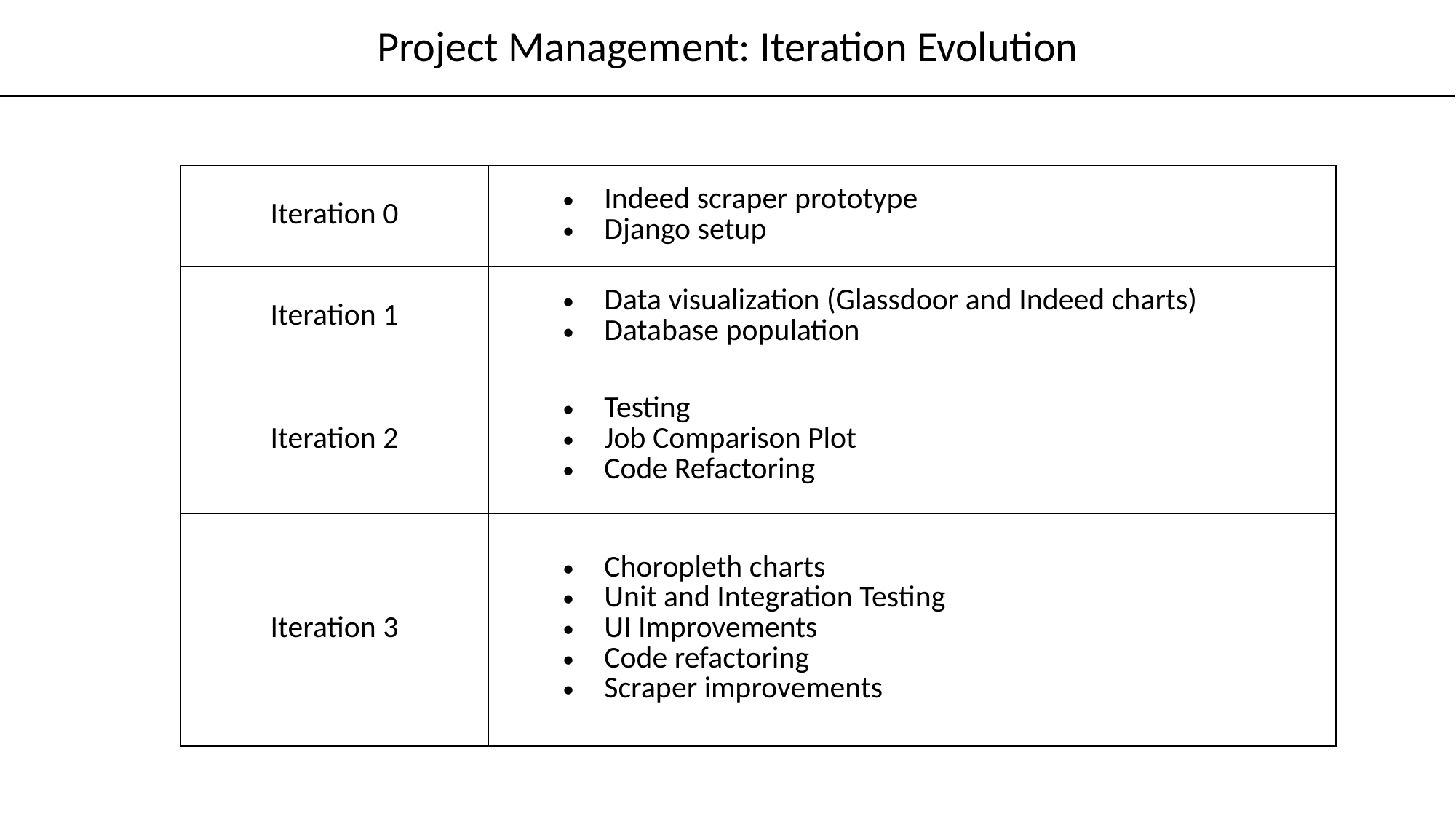

Project Management: Iteration Evolution
| Iteration 0 | Indeed scraper prototype Django setup |
| --- | --- |
| Iteration 1 | Data visualization (Glassdoor and Indeed charts) Database population |
| Iteration 2 | Testing Job Comparison Plot Code Refactoring |
| Iteration 3 | Choropleth charts Unit and Integration Testing UI Improvements Code refactoring Scraper improvements |